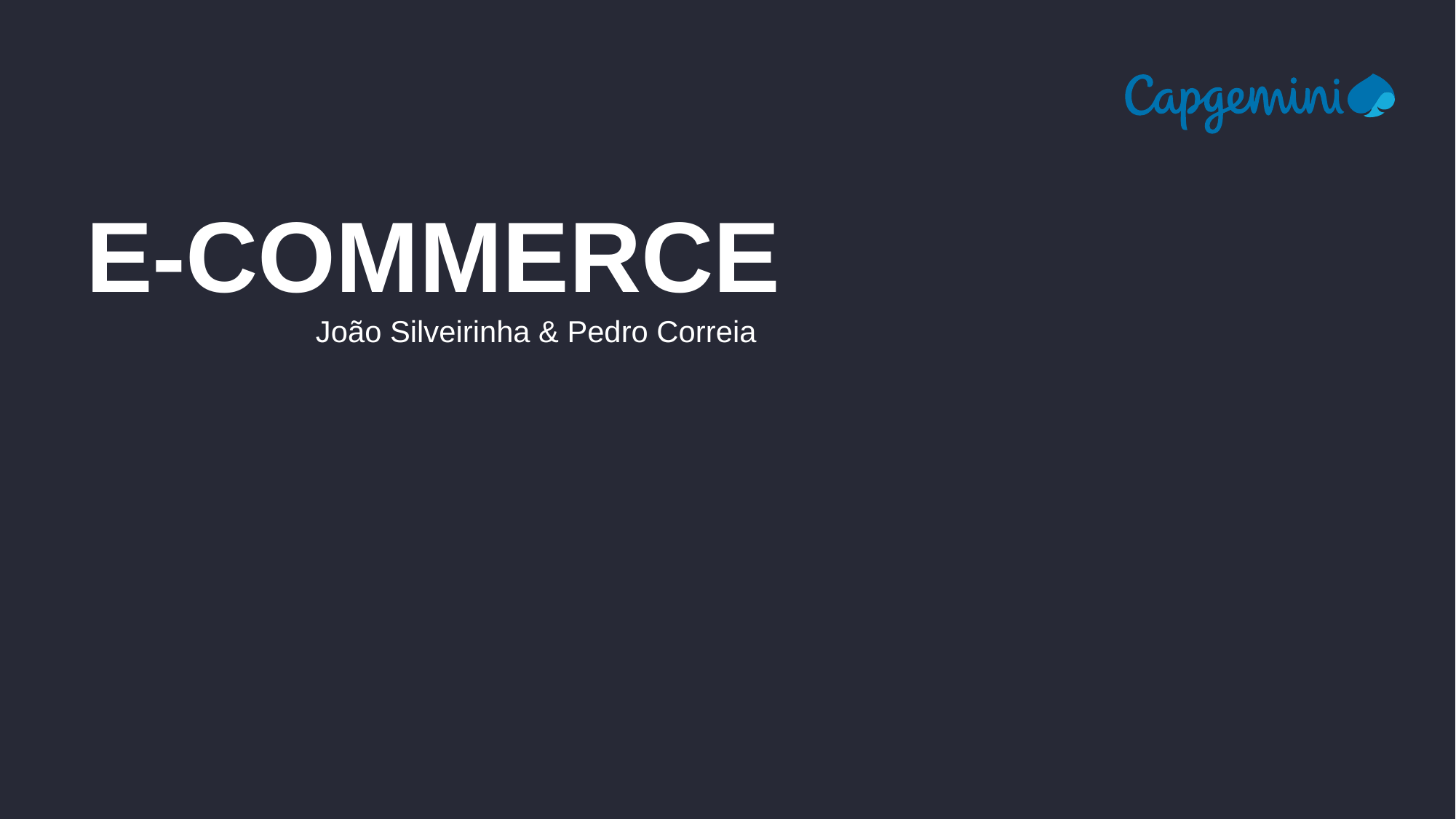

# E-commerce
João Silveirinha & Pedro Correia